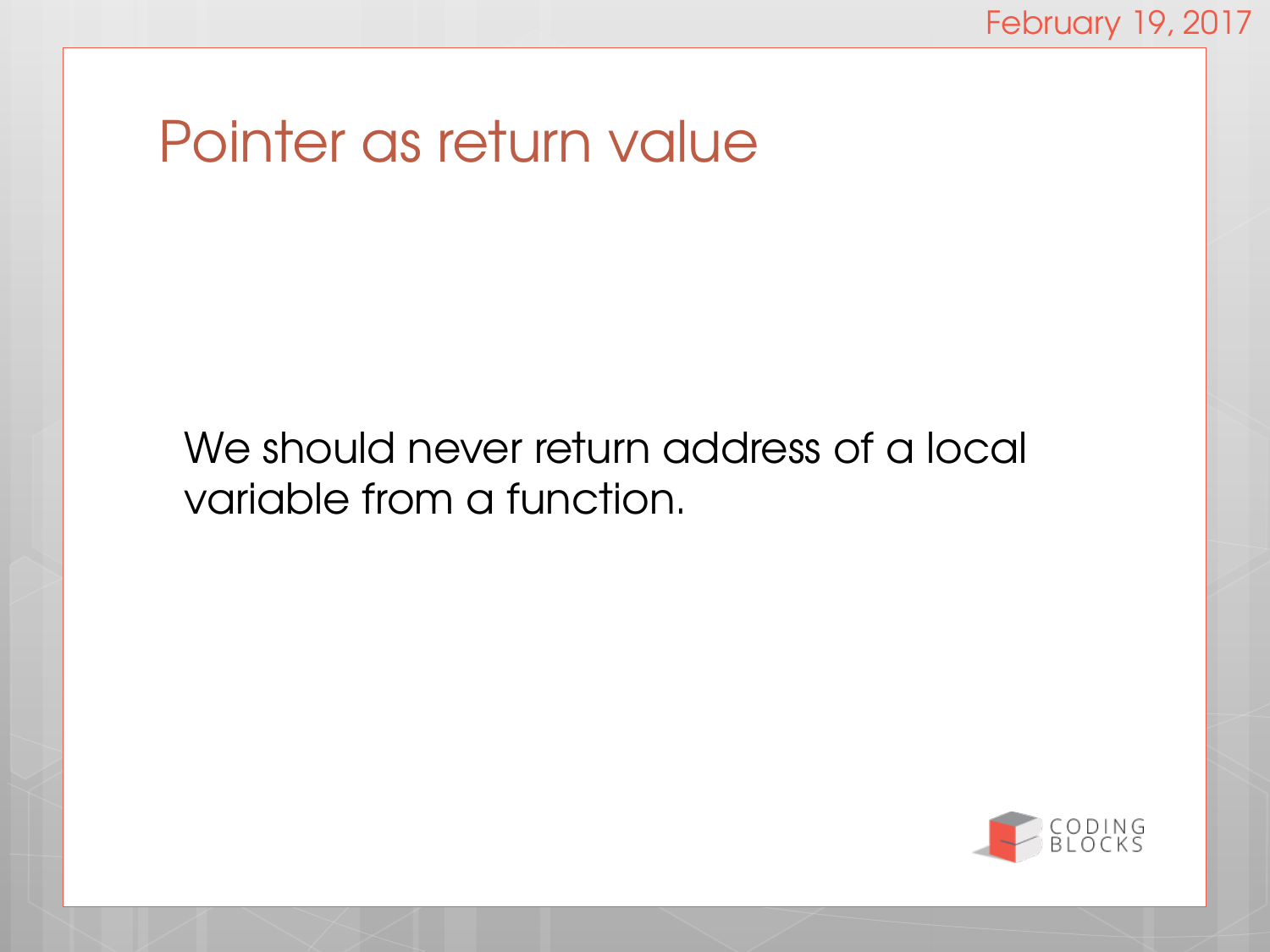

February 19, 2017
# Pointer as return value
We should never return address of a local variable from a function.